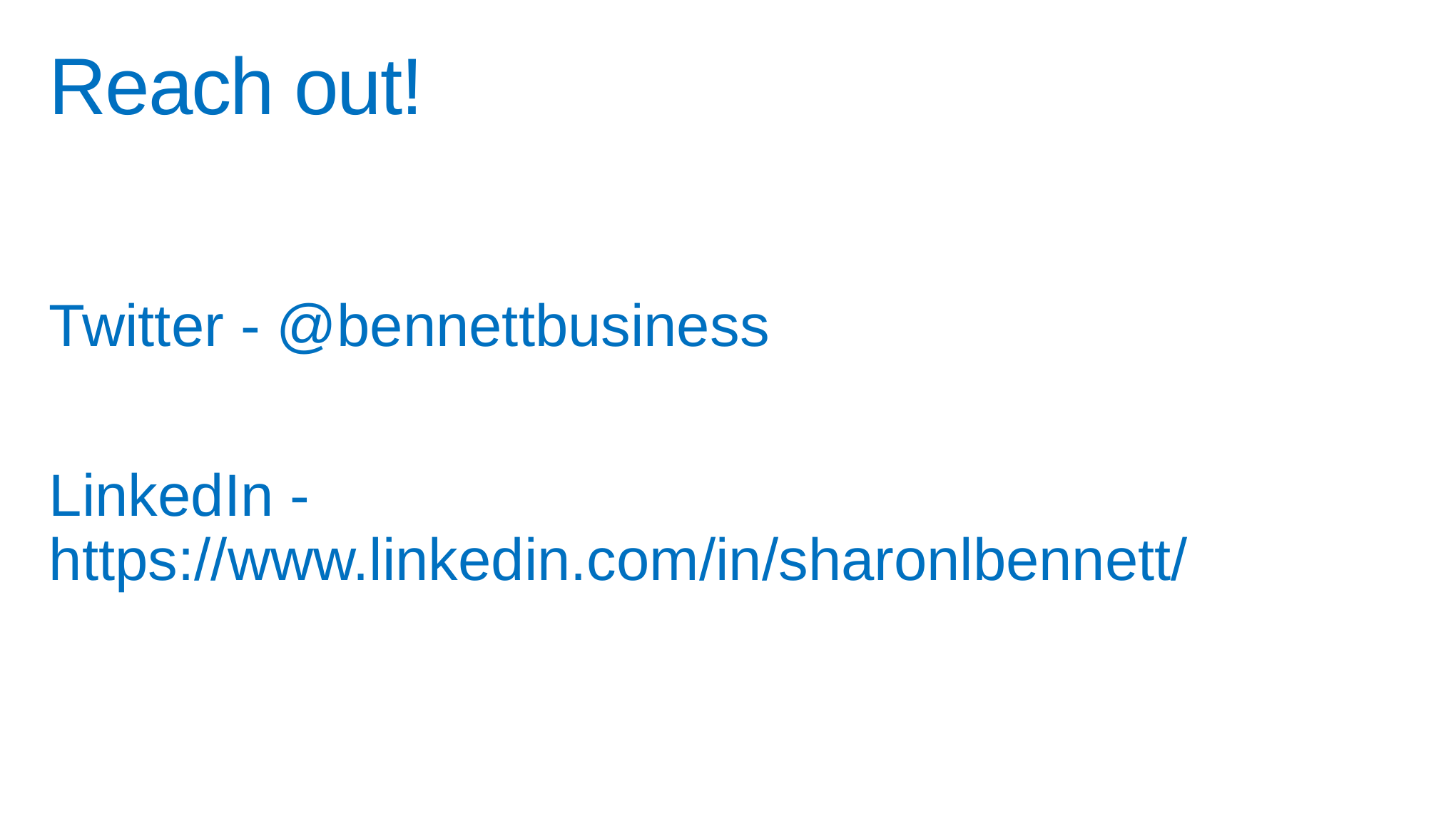

# Reach out!
Twitter - @bennettbusiness

LinkedIn - https://www.linkedin.com/in/sharonlbennett/